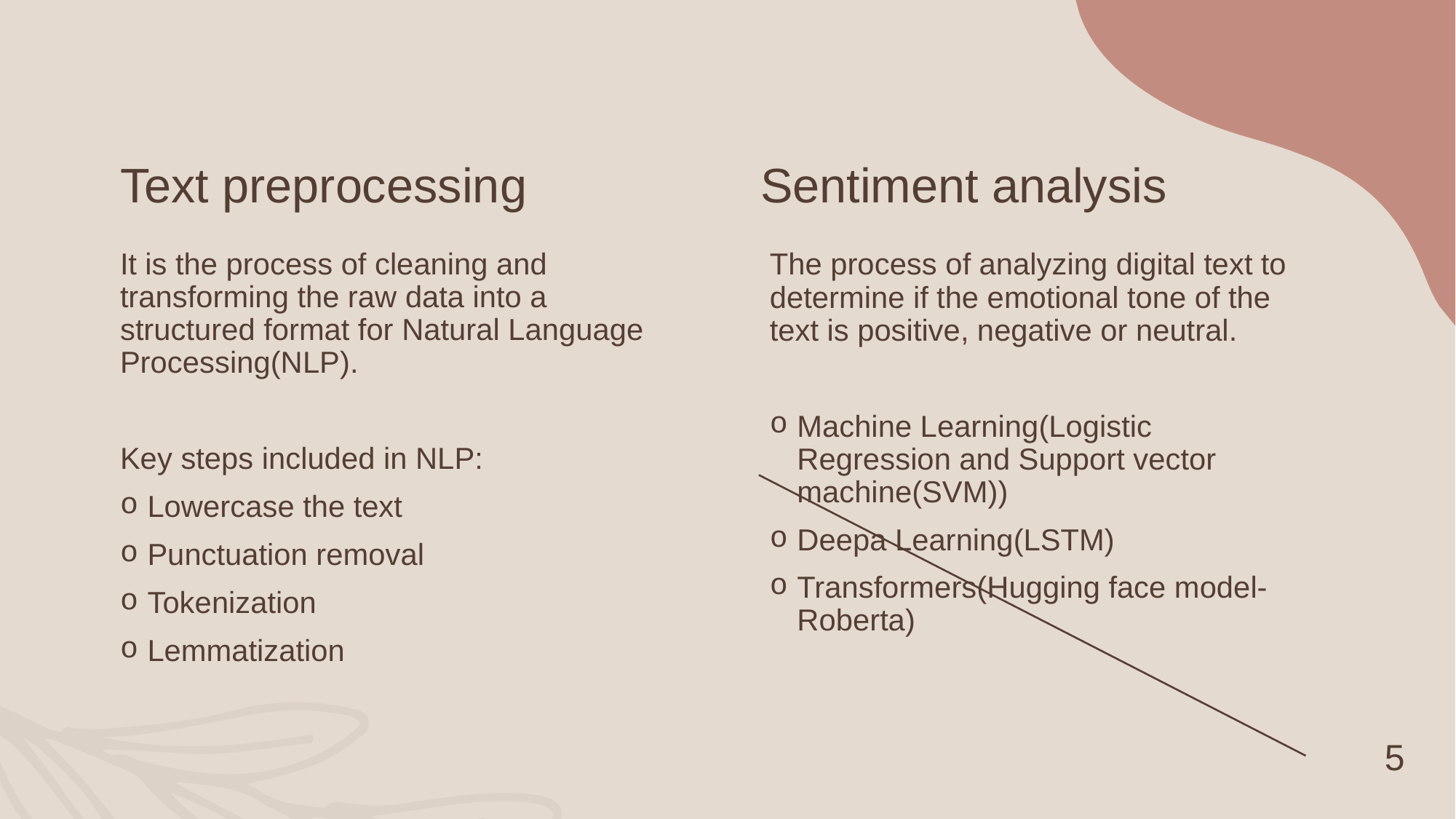

# Text preprocessing
Sentiment analysis
It is the process of cleaning and transforming the raw data into a structured format for Natural Language Processing(NLP).

Key steps included in NLP:
Lowercase the text
Punctuation removal
Tokenization
Lemmatization
The process of analyzing digital text to determine if the emotional tone of the text is positive, negative or neutral.

Machine Learning(Logistic Regression and Support vector machine(SVM))
Deepa Learning(LSTM)
Transformers(Hugging face model- Roberta)
5